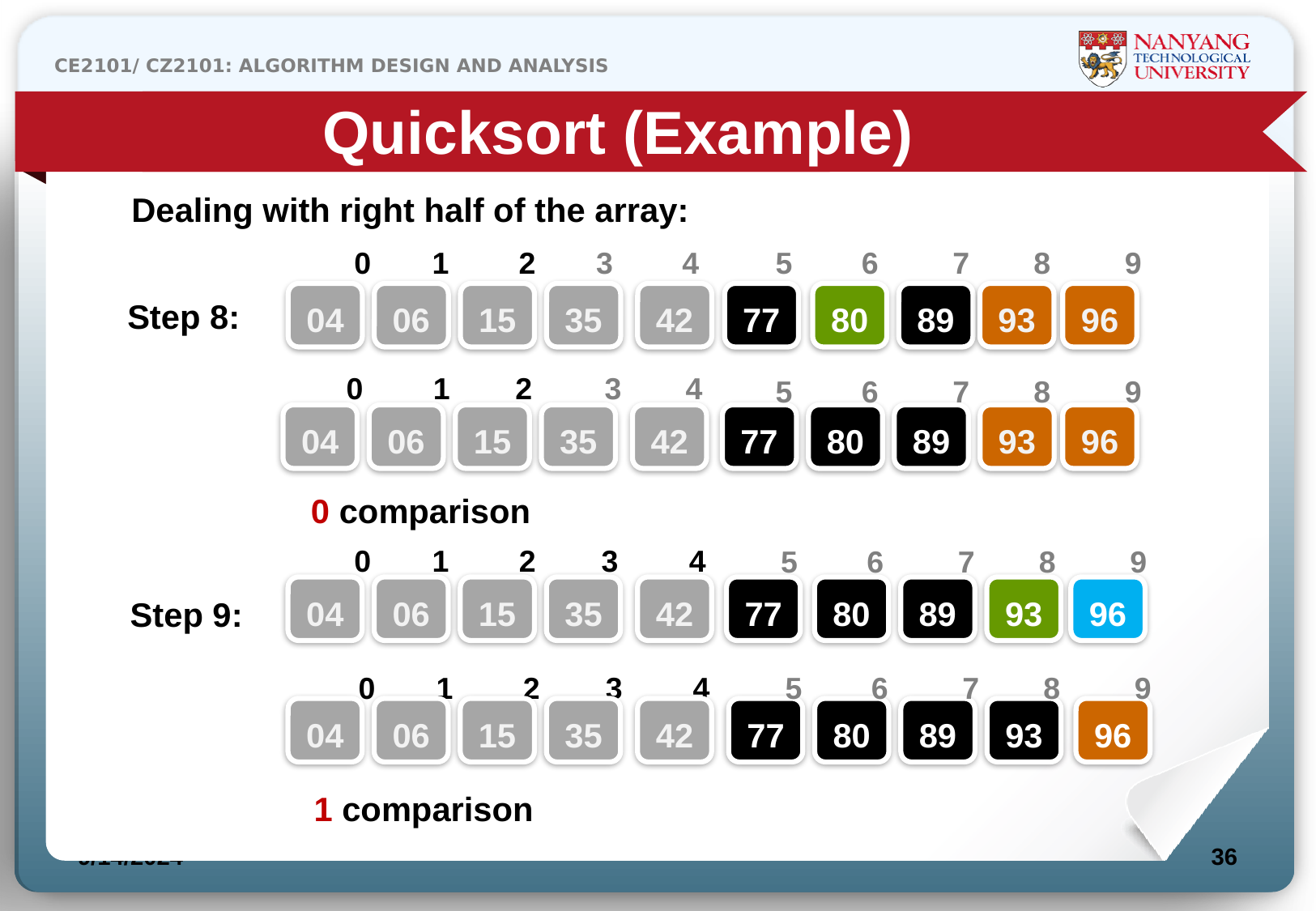

Quicksort (Example)
Dealing with right half of the array:
0
1
2
3
4
5
6
7
8
9
Step 8:
77
80
89
93
96
04
06
15
35
42
0
1
2
3
4
5
6
7
8
9
77
80
89
93
96
04
06
15
35
42
0 comparison
0
1
2
3
4
5
6
7
8
9
77
80
89
93
96
Step 9:
04
06
15
35
42
5
6
7
8
9
0
1
2
3
4
77
80
89
93
96
04
06
15
35
42
1 comparison